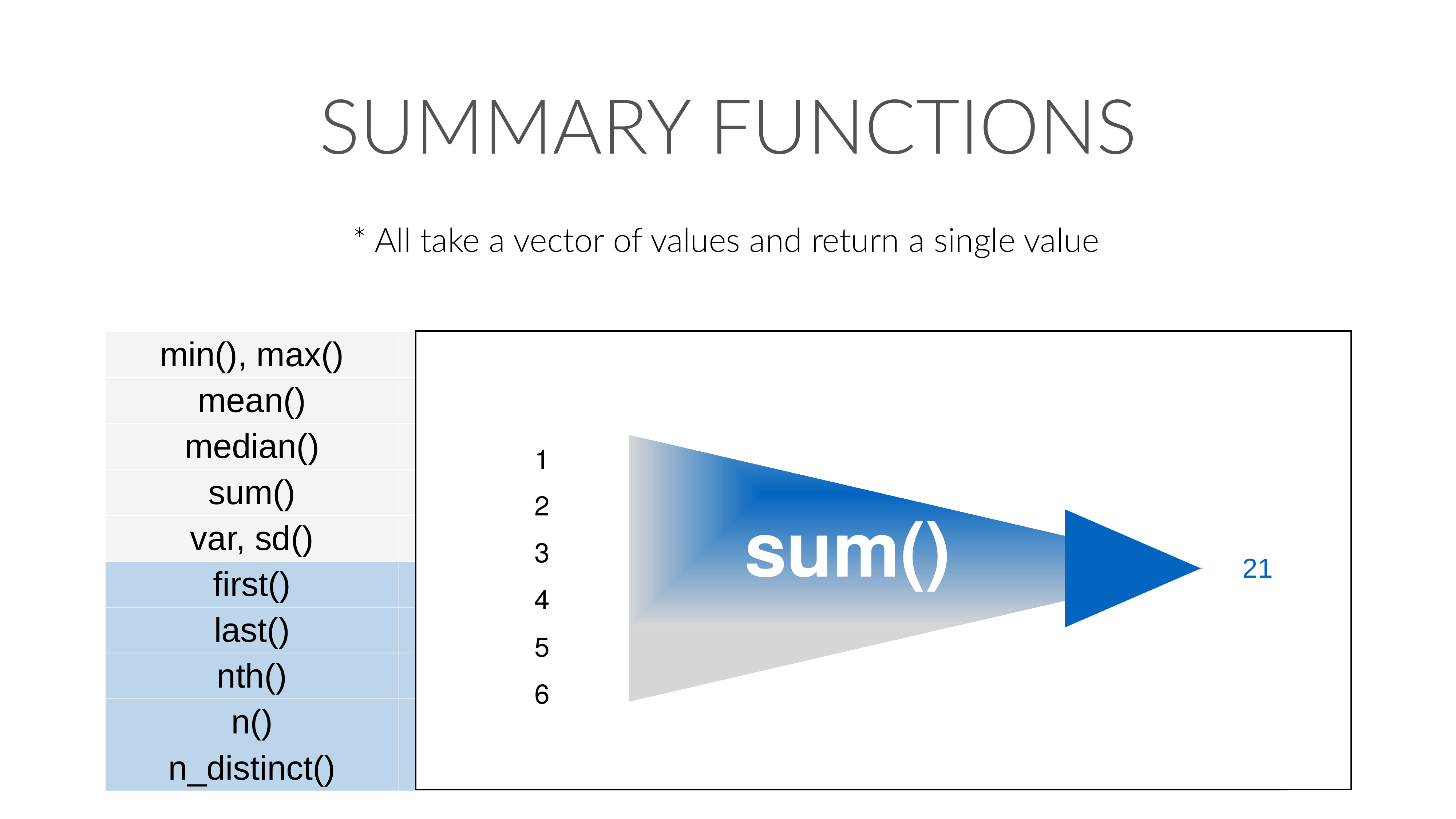

# summary functions
* All take a vector of values and return a single value

| min(), max() | Minimum and maximum values |
| --- | --- |
| mean() | Mean value |
| median() | Median value |
| sum() | Sum of values |
| var, sd() | Variance and standard deviation of a vector |
| first() | First value in a vector |
| last() | Last value in a vector |
| nth() | Nth value in a vector |
| n() | The number of values in a vector |
| n\_distinct() | The number of distinct values in a vector |
| 21 |
| --- |
| 1 |
| --- |
| 2 |
| 3 |
| 4 |
| 5 |
| 6 |

sum()